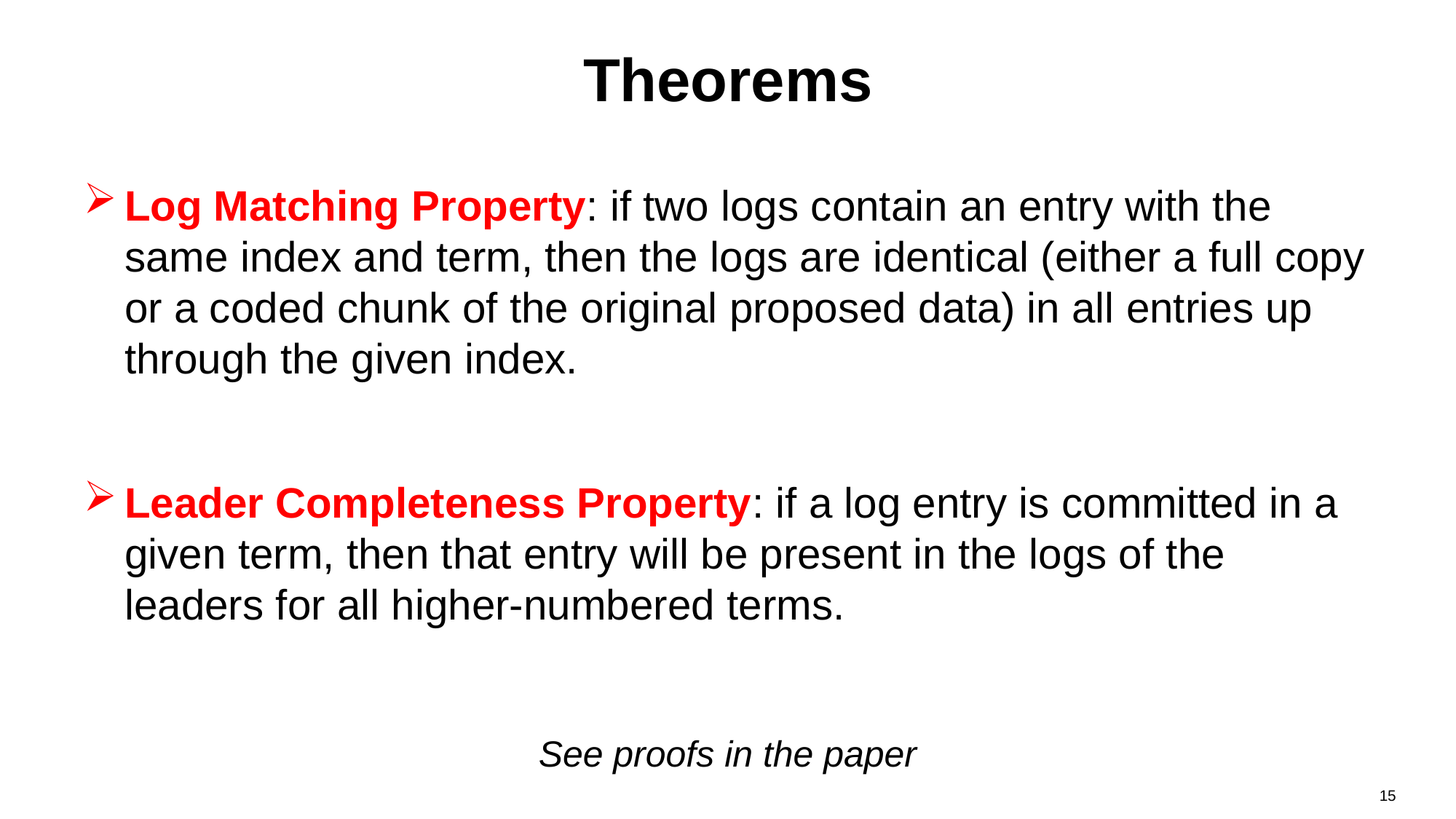

# Theorems
Log Matching Property: if two logs contain an entry with the same index and term, then the logs are identical (either a full copy or a coded chunk of the original proposed data) in all entries up through the given index.

Leader Completeness Property: if a log entry is committed in a given term, then that entry will be present in the logs of the leaders for all higher-numbered terms.
See proofs in the paper
15